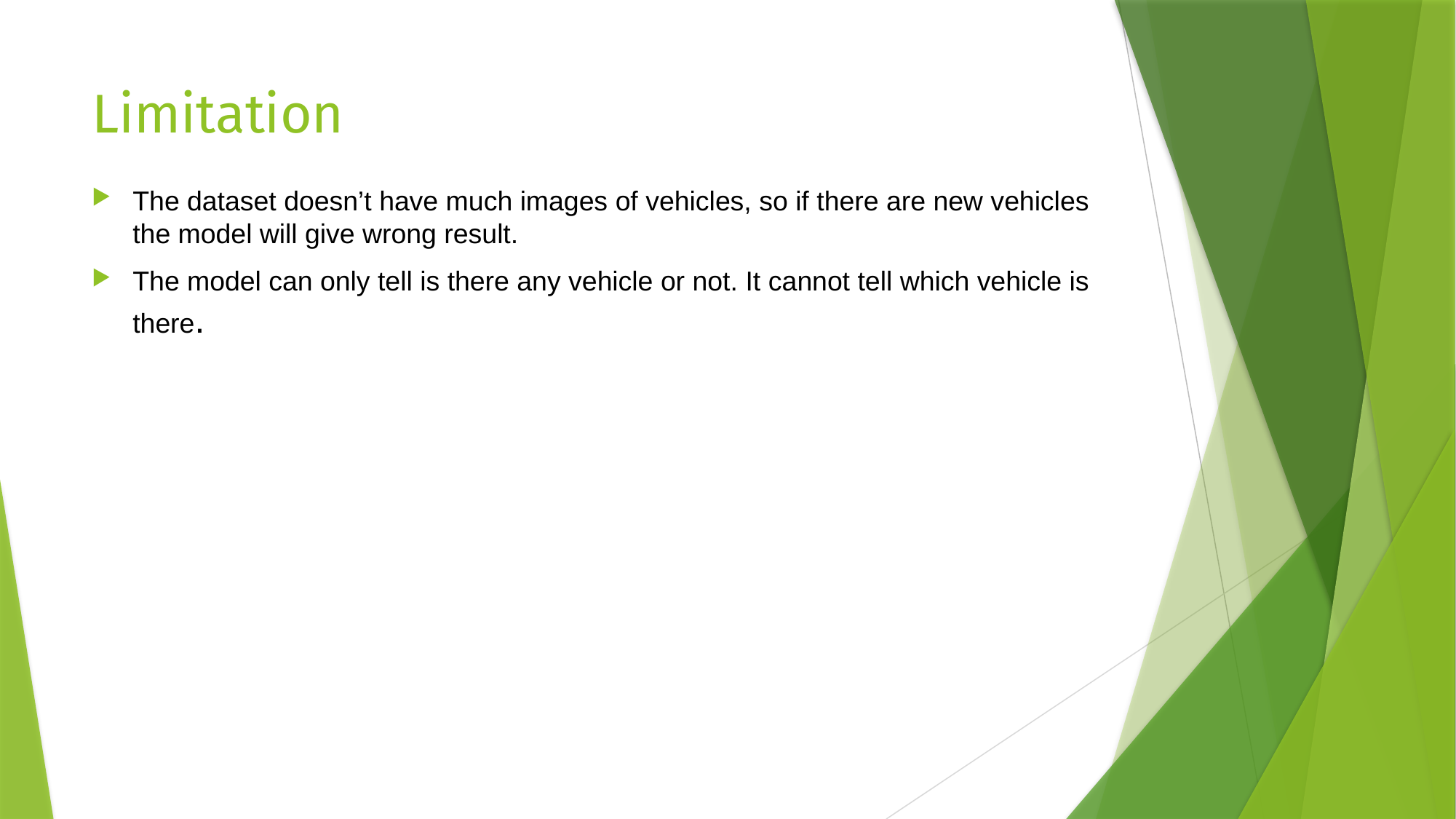

# Limitation
The dataset doesn’t have much images of vehicles, so if there are new vehicles the model will give wrong result.
The model can only tell is there any vehicle or not. It cannot tell which vehicle is there.